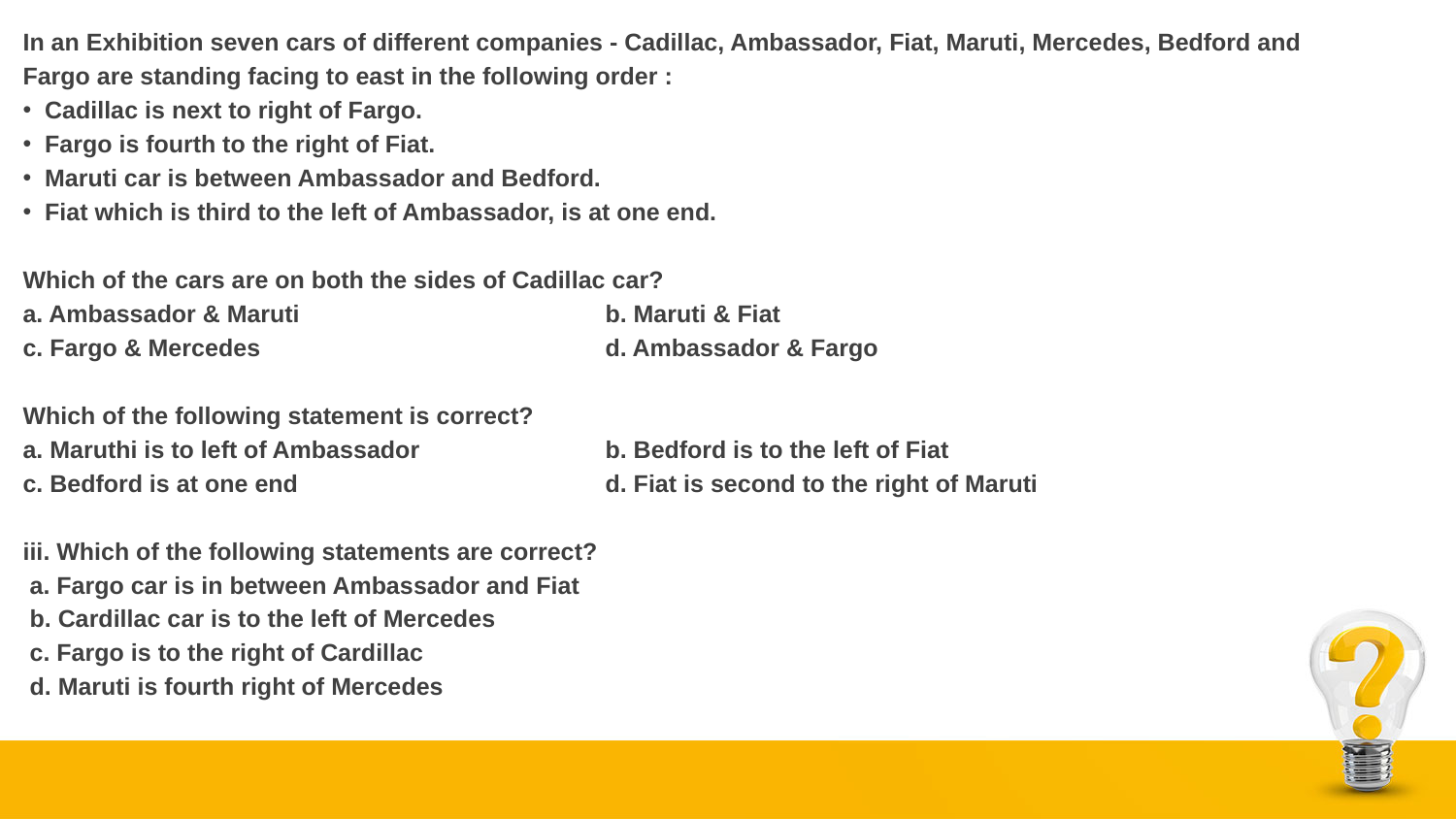

In an Exhibition seven cars of different companies - Cadillac, Ambassador, Fiat, Maruti, Mercedes, Bedford and
Fargo are standing facing to east in the following order :
  Cadillac is next to right of Fargo.
  Fargo is fourth to the right of Fiat.
  Maruti car is between Ambassador and Bedford.
  Fiat which is third to the left of Ambassador, is at one end.

Which of the cars are on both the sides of Cadillac car?
a. Ambassador & Maruti			b. Maruti & Fiat
c. Fargo & Mercedes			d. Ambassador & Fargo

Which of the following statement is correct?
a. Maruthi is to left of Ambassador		b. Bedford is to the left of Fiat
c. Bedford is at one end			d. Fiat is second to the right of Maruti

iii. Which of the following statements are correct?
 a. Fargo car is in between Ambassador and Fiat
 b. Cardillac car is to the left of Mercedes
 c. Fargo is to the right of Cardillac
 d. Maruti is fourth right of Mercedes